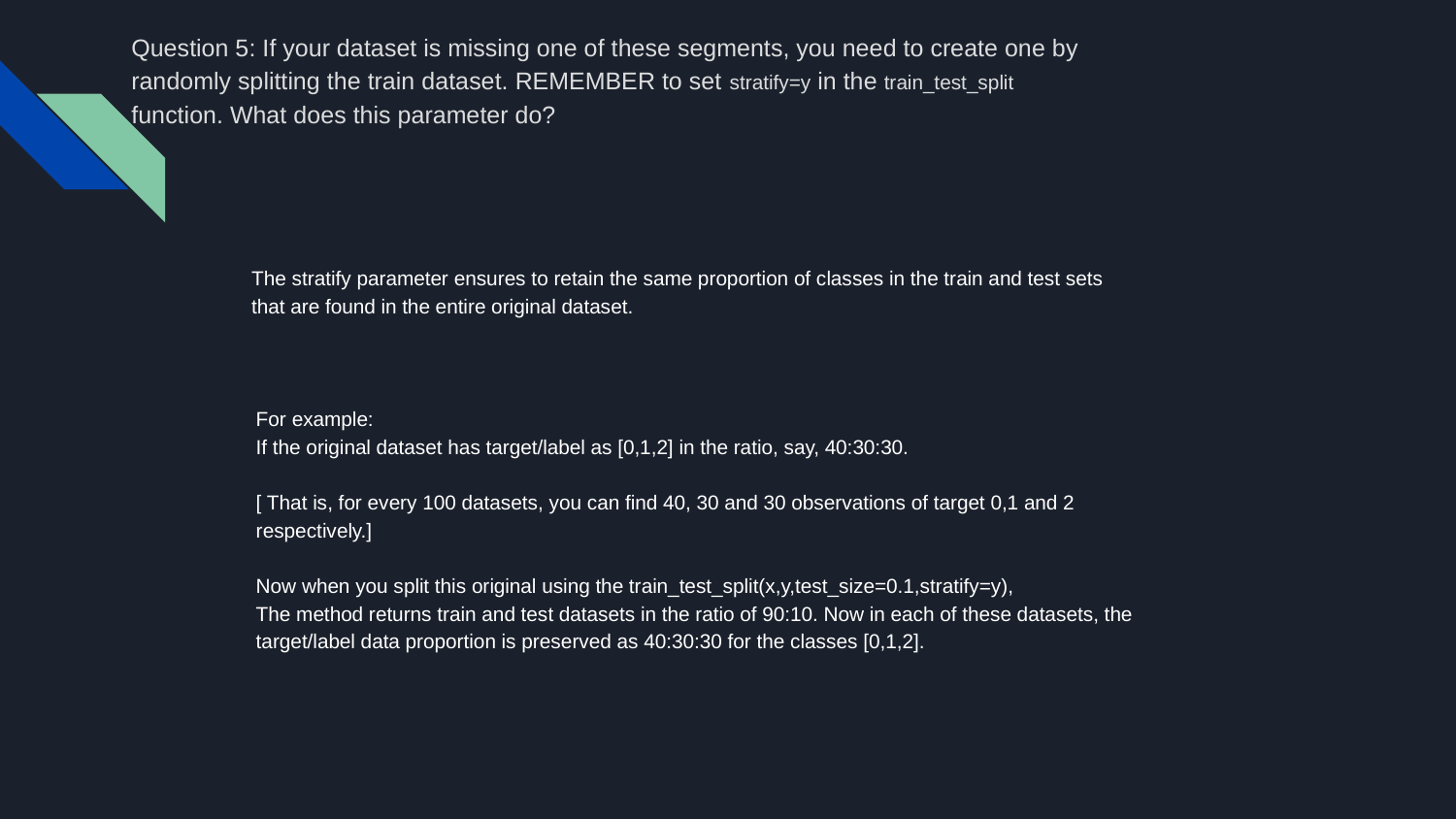

Question 5: If your dataset is missing one of these segments, you need to create one by randomly splitting the train dataset. REMEMBER to set stratify=y in the train_test_split function. What does this parameter do?
The stratify parameter ensures to retain the same proportion of classes in the train and test sets that are found in the entire original dataset.
For example:
If the original dataset has target/label as [0,1,2] in the ratio, say, 40:30:30.

[ That is, for every 100 datasets, you can find 40, 30 and 30 observations of target 0,1 and 2 respectively.]

Now when you split this original using the train_test_split(x,y,test_size=0.1,stratify=y),
The method returns train and test datasets in the ratio of 90:10. Now in each of these datasets, the target/label data proportion is preserved as 40:30:30 for the classes [0,1,2].